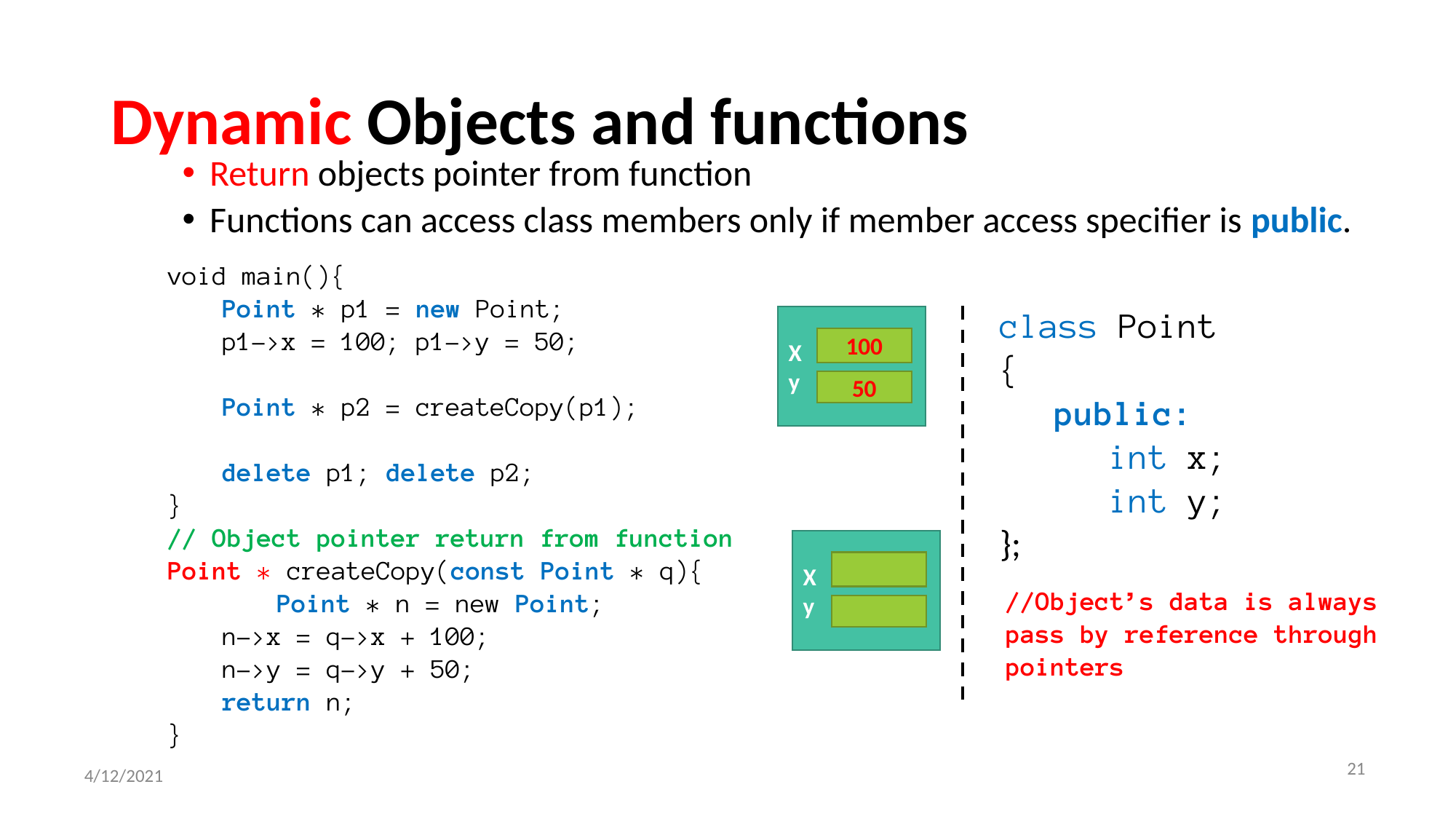

# Dynamic Objects and functions
Return objects pointer from function
Functions can access class members only if member access specifier is public.

void main(){
Point * p1 = new Point;
p1->x = 100; p1->y = 50;

Point * p2 = createCopy(p1);

delete p1; delete p2;
}
// Object pointer return from function
Point * createCopy(const Point * q){
	Point * n = new Point;
n->x = q->x + 100;
n->y = q->y + 50;
return n;
}

class Point
{
public:
int x;
int y;
};
X
y
100
50
X
y

//Object’s data is always pass by reference through pointers
21
4/12/2021